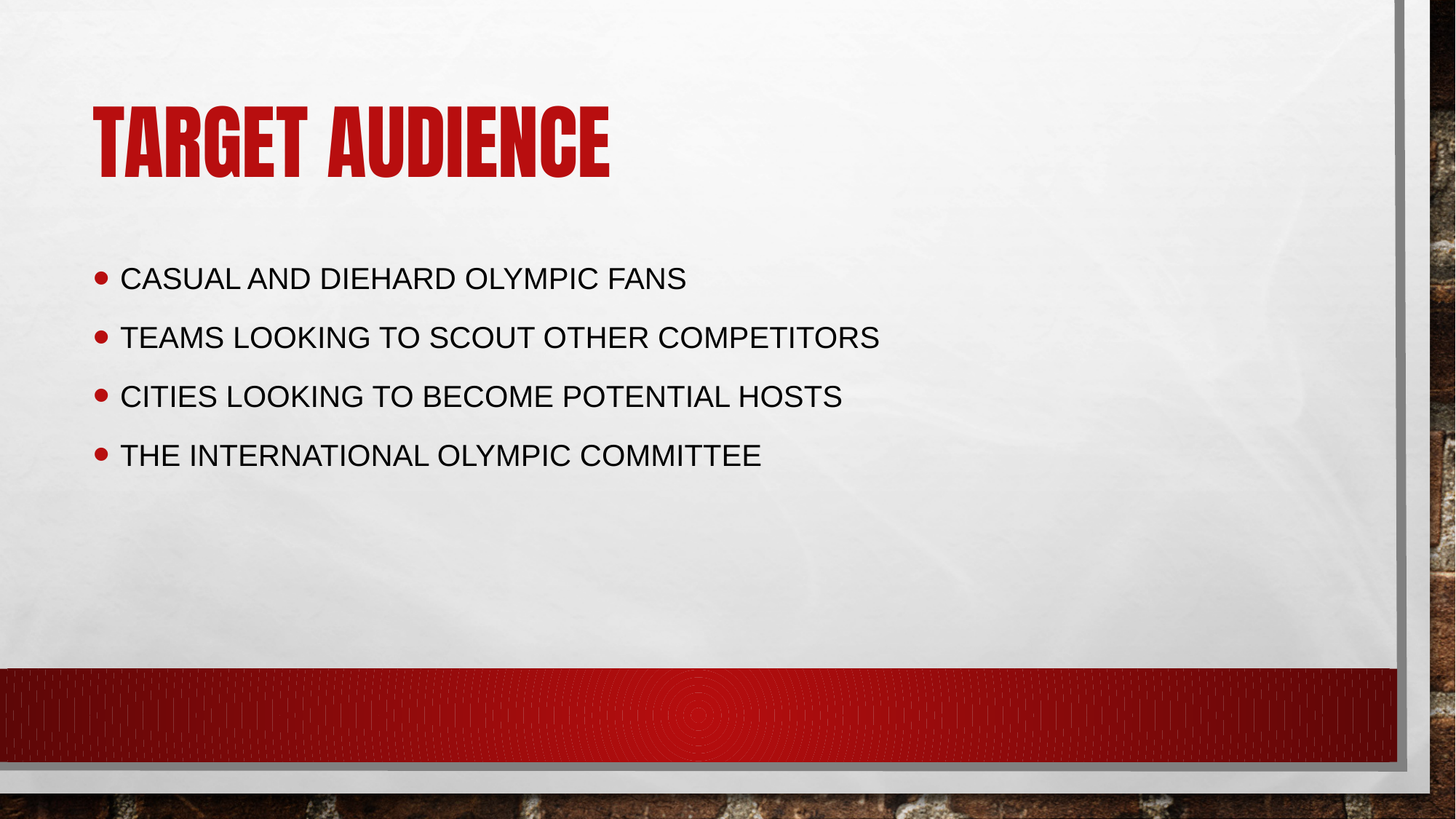

# Target Audience
Casual and diehard Olympic fans
Teams looking to scout other competitors
Cities looking to become potential hosts
The International Olympic Committee